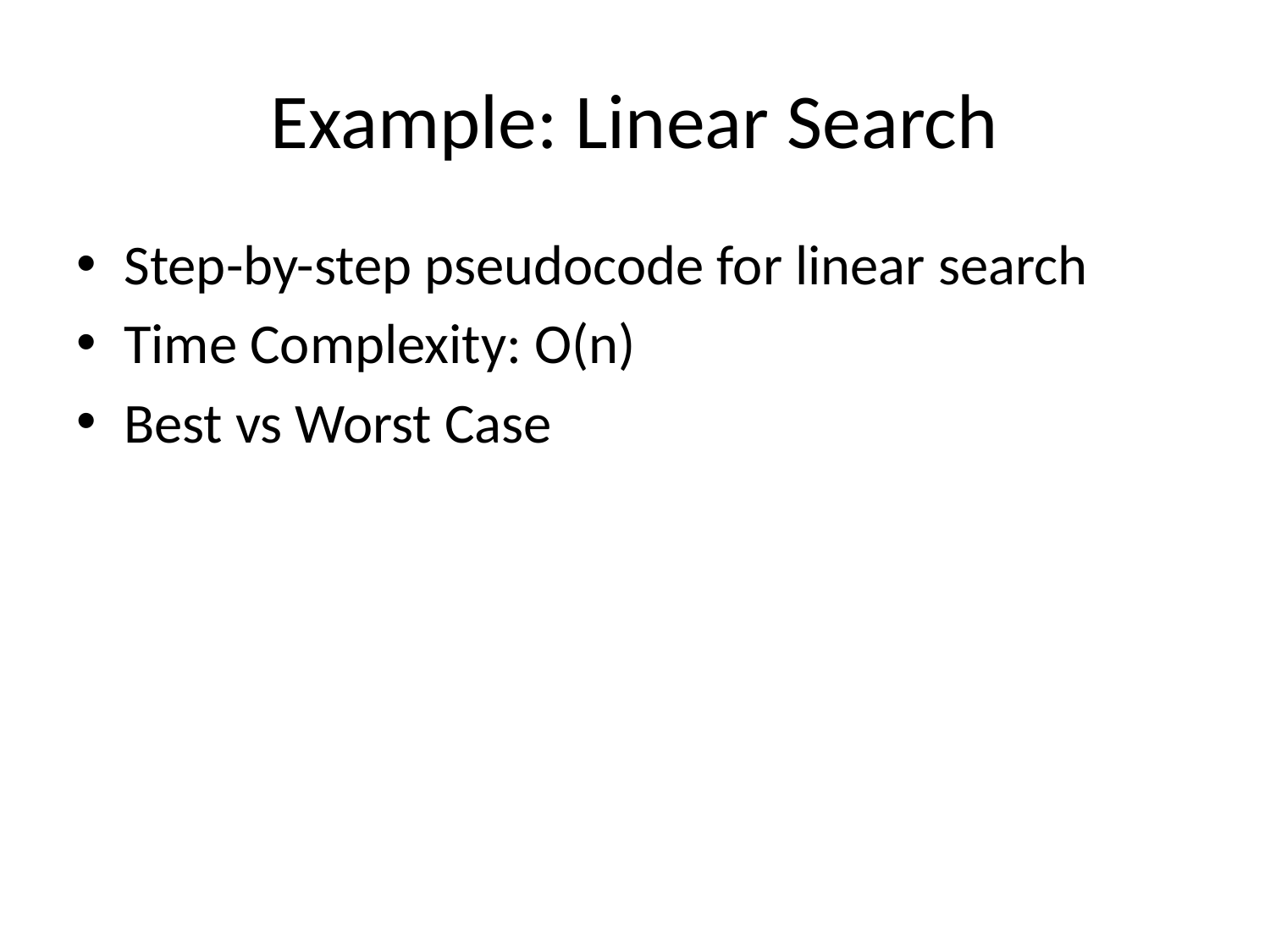

# Example: Linear Search
Step-by-step pseudocode for linear search
Time Complexity: O(n)
Best vs Worst Case